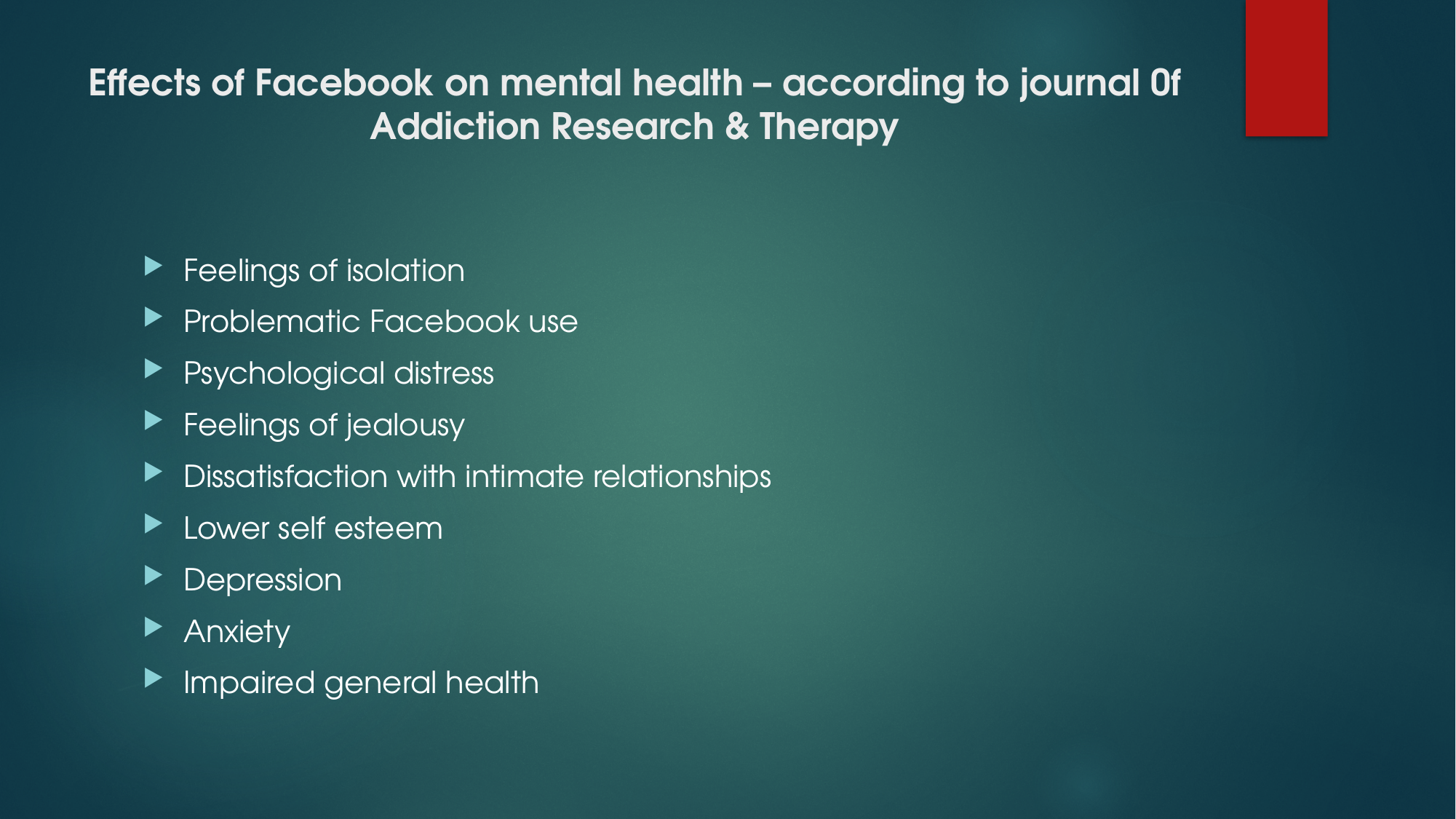

# Effects of Facebook on mental health – according to journal 0f Addiction Research & Therapy
Feelings of isolation
Problematic Facebook use
Psychological distress
Feelings of jealousy
Dissatisfaction with intimate relationships
Lower self esteem
Depression
Anxiety
Impaired general health